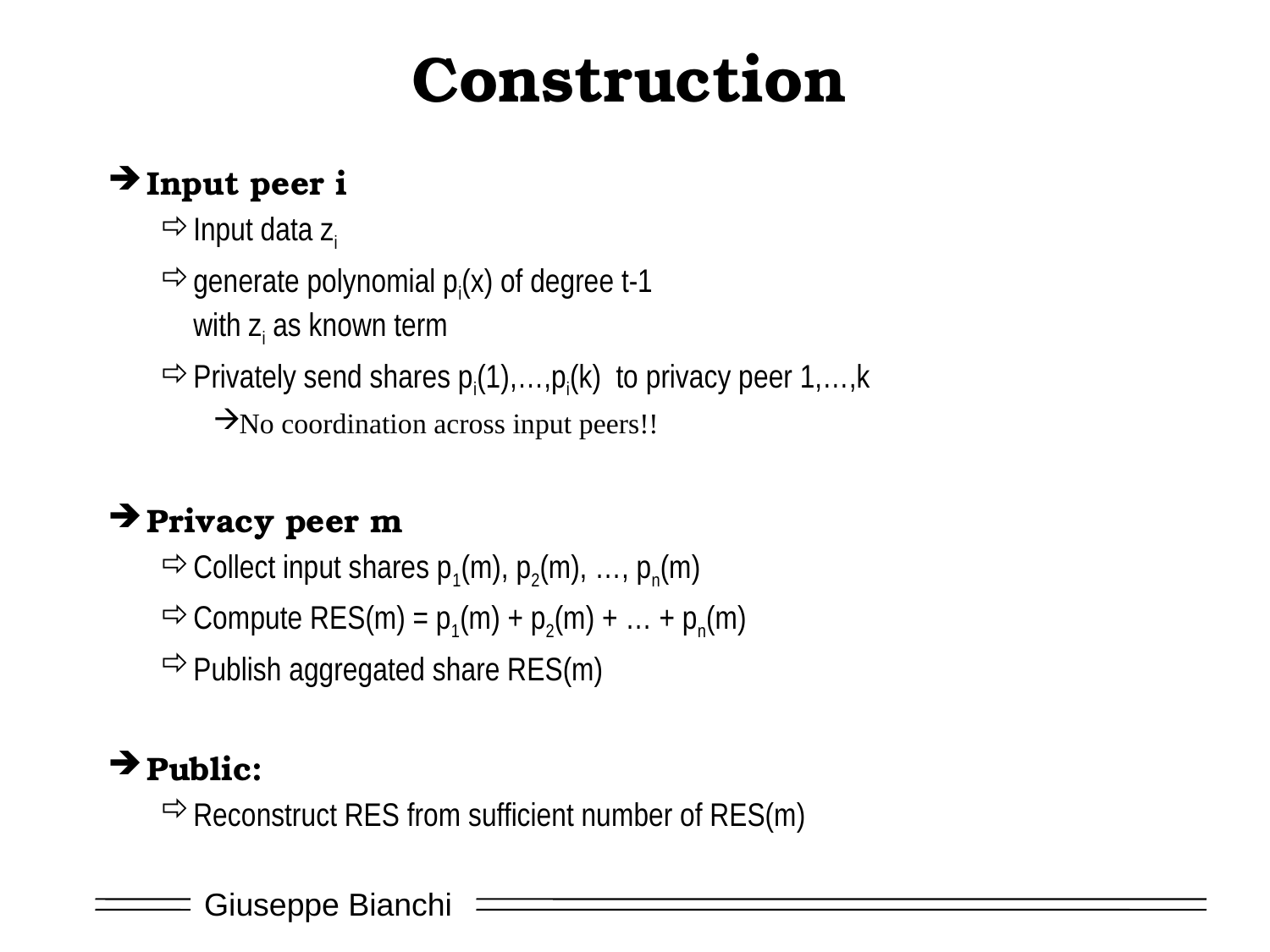

# Construction
Input peer i
Input data zi
generate polynomial pi(x) of degree t-1
with zi as known term
Privately send shares pi(1),…,pi(k)  to privacy peer 1,…,k
No coordination across input peers!!

Privacy peer m
Collect input shares p1(m), p2(m), …, pn(m)
Compute RES(m) = p1(m) + p2(m) + … + pn(m)
Publish aggregated share RES(m)

Public:
Reconstruct RES from sufficient number of RES(m)